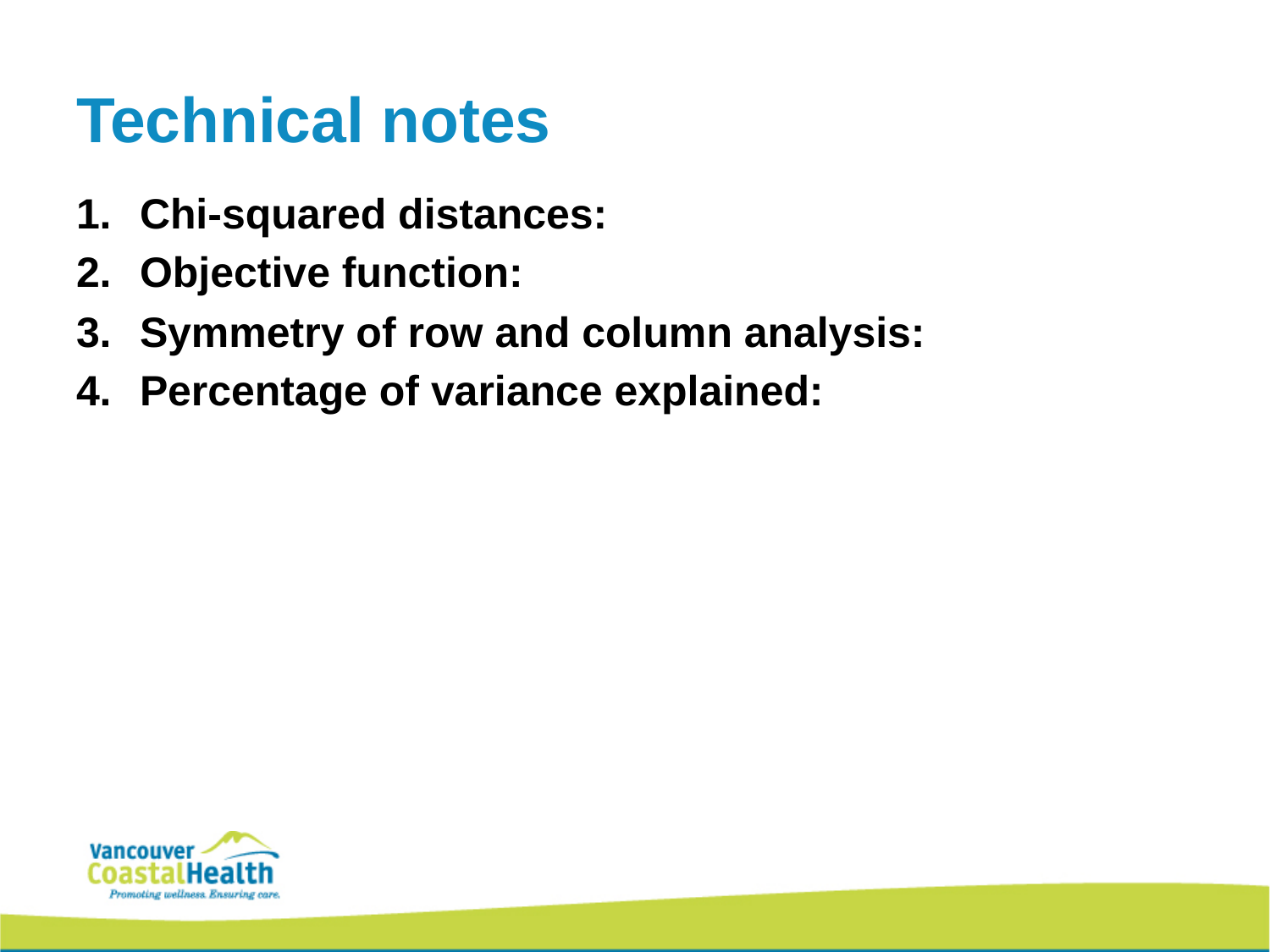

# Technical notes
Chi-squared distances:
Objective function:
Symmetry of row and column analysis:
Percentage of variance explained: